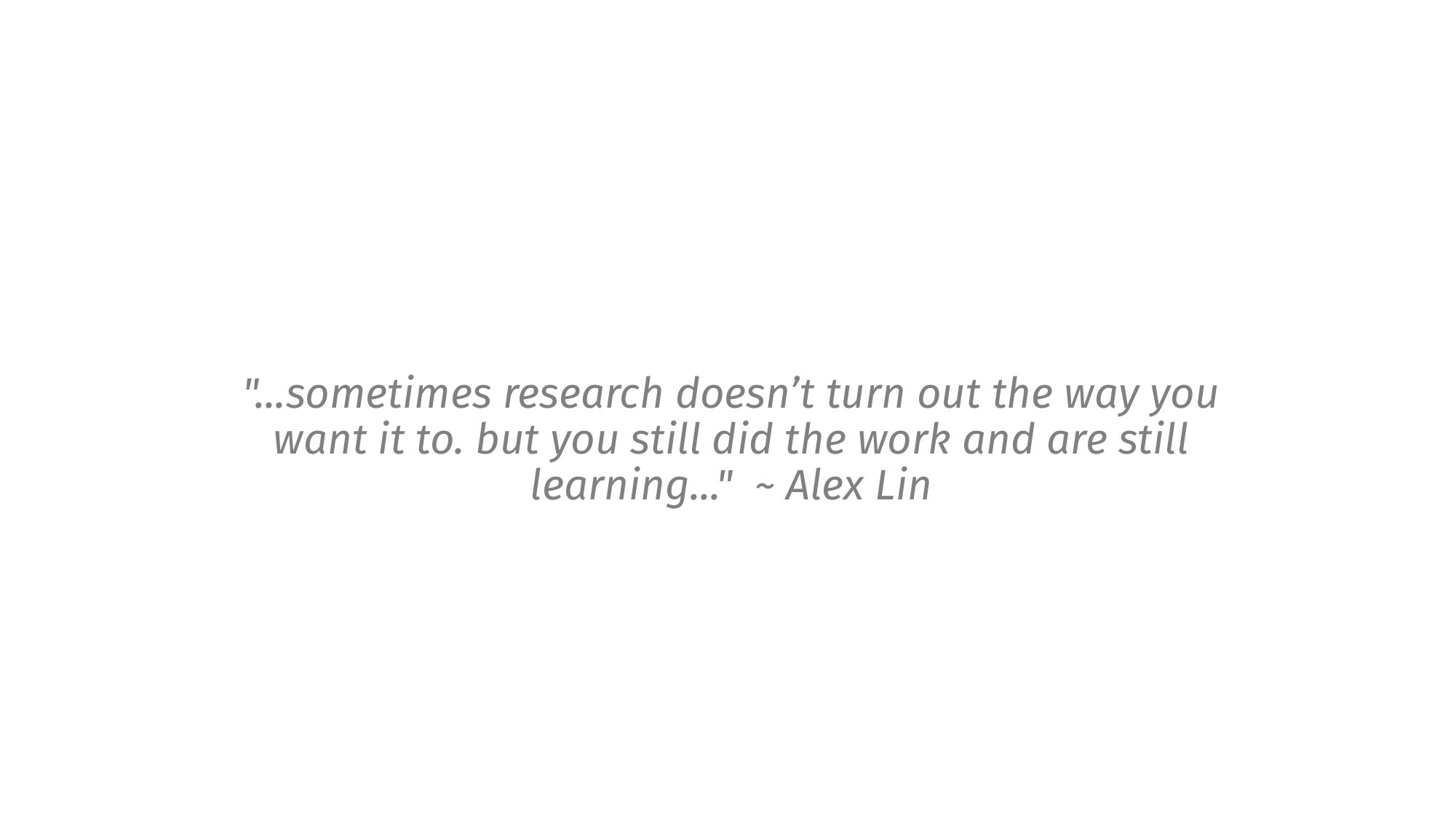

# "...sometimes research doesn’t turn out the way you want it to. but you still did the work and are still learning..."  ~ Alex Lin